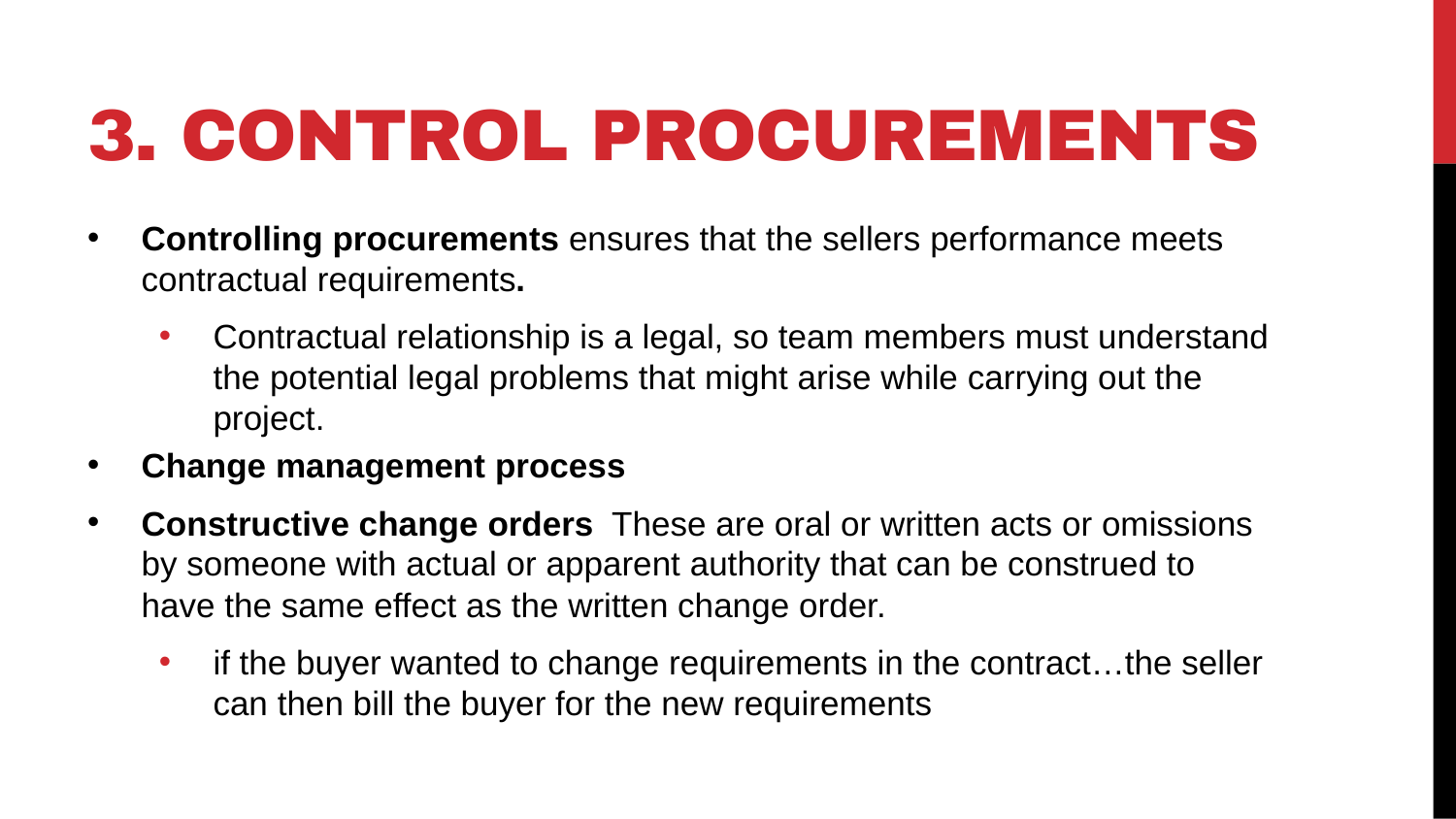

# 3. CONTROL PROCUREMENTS
Controlling procurements ensures that the sellers performance meets contractual requirements.
Contractual relationship is a legal, so team members must understand the potential legal problems that might arise while carrying out the project.
Change management process
Constructive change orders  These are oral or written acts or omissions by someone with actual or apparent authority that can be construed to have the same effect as the written change order.
if the buyer wanted to change requirements in the contract…the seller can then bill the buyer for the new requirements